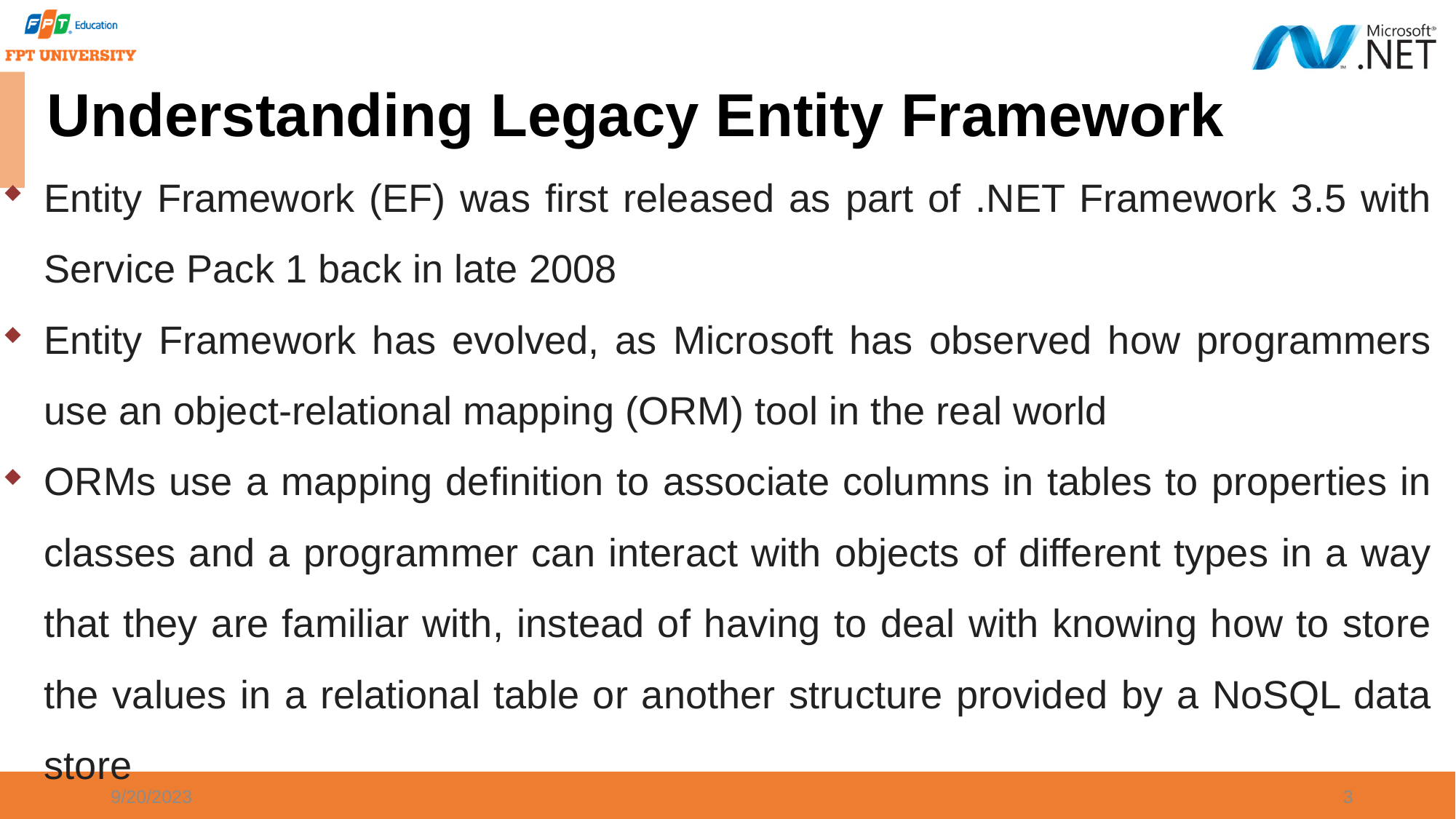

Understanding Legacy Entity Framework
Entity Framework (EF) was first released as part of .NET Framework 3.5 with Service Pack 1 back in late 2008
Entity Framework has evolved, as Microsoft has observed how programmers use an object-relational mapping (ORM) tool in the real world
ORMs use a mapping definition to associate columns in tables to properties in classes and a programmer can interact with objects of different types in a way that they are familiar with, instead of having to deal with knowing how to store the values in a relational table or another structure provided by a NoSQL data store
9/20/2023
3